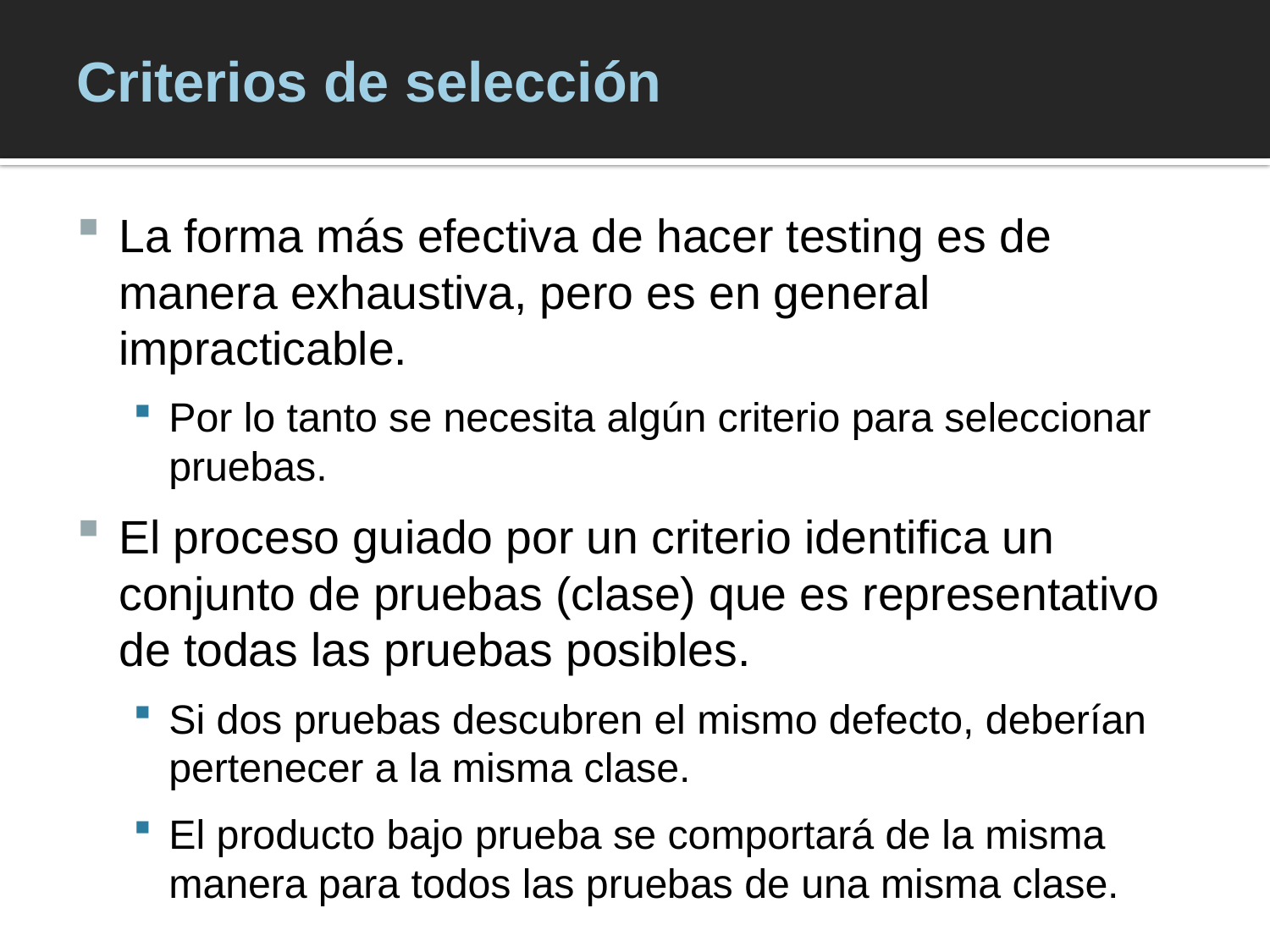

# Criterios de selección
La forma más efectiva de hacer testing es de manera exhaustiva, pero es en general impracticable.
Por lo tanto se necesita algún criterio para seleccionar pruebas.
El proceso guiado por un criterio identifica un conjunto de pruebas (clase) que es representativo de todas las pruebas posibles.
Si dos pruebas descubren el mismo defecto, deberían pertenecer a la misma clase.
El producto bajo prueba se comportará de la misma manera para todos las pruebas de una misma clase.